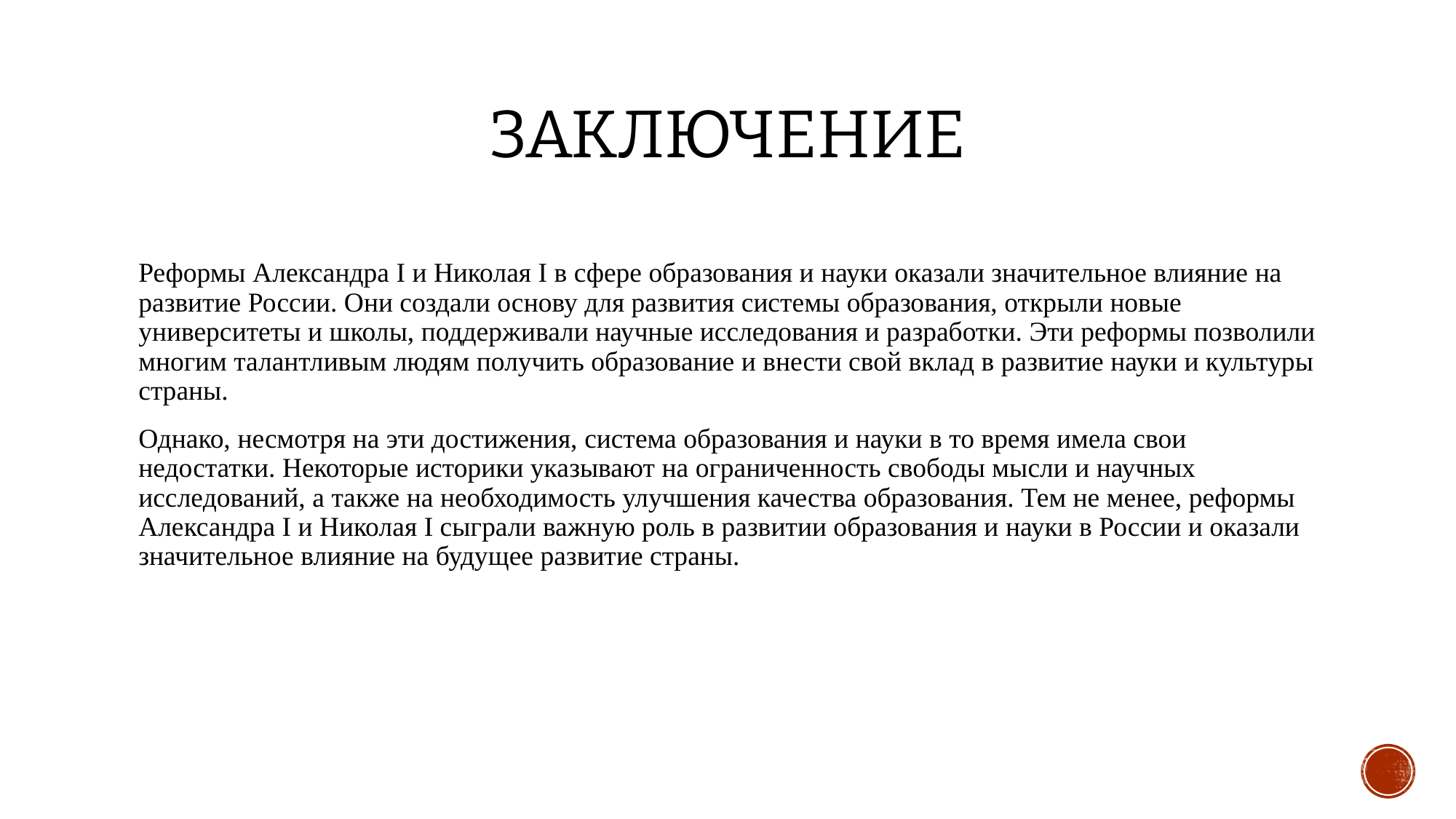

# Заключение
Реформы Александра I и Николая I в сфере образования и науки оказали значительное влияние на развитие России. Они создали основу для развития системы образования, открыли новые университеты и школы, поддерживали научные исследования и разработки. Эти реформы позволили многим талантливым людям получить образование и внести свой вклад в развитие науки и культуры страны.
Однако, несмотря на эти достижения, система образования и науки в то время имела свои недостатки. Некоторые историки указывают на ограниченность свободы мысли и научных исследований, а также на необходимость улучшения качества образования. Тем не менее, реформы Александра I и Николая I сыграли важную роль в развитии образования и науки в России и оказали значительное влияние на будущее развитие страны.